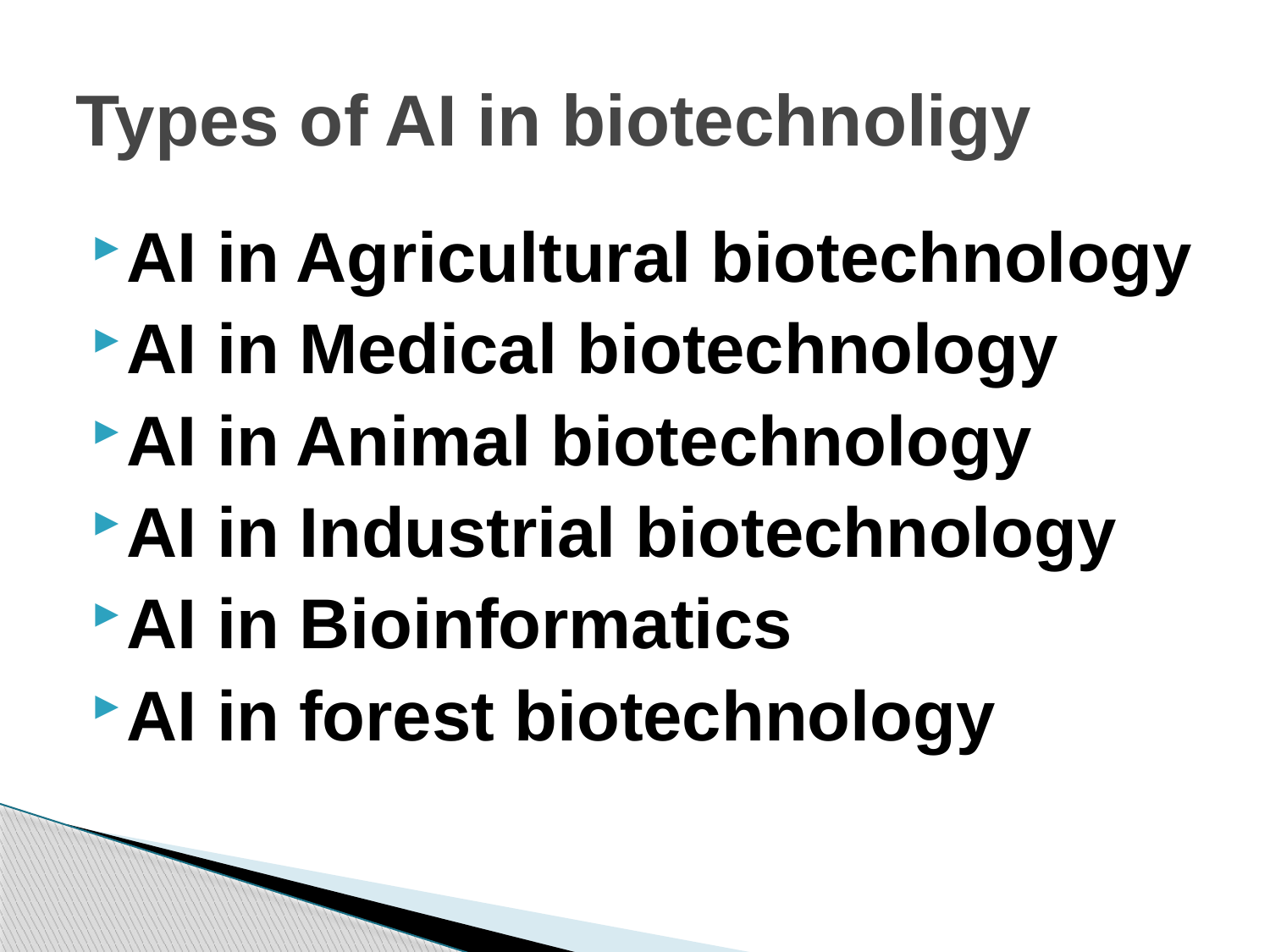

# Types of AI in biotechnoligy
AI in Agricultural biotechnology
AI in Medical biotechnology
AI in Animal biotechnology
AI in Industrial biotechnology
AI in Bioinformatics
AI in forest biotechnology